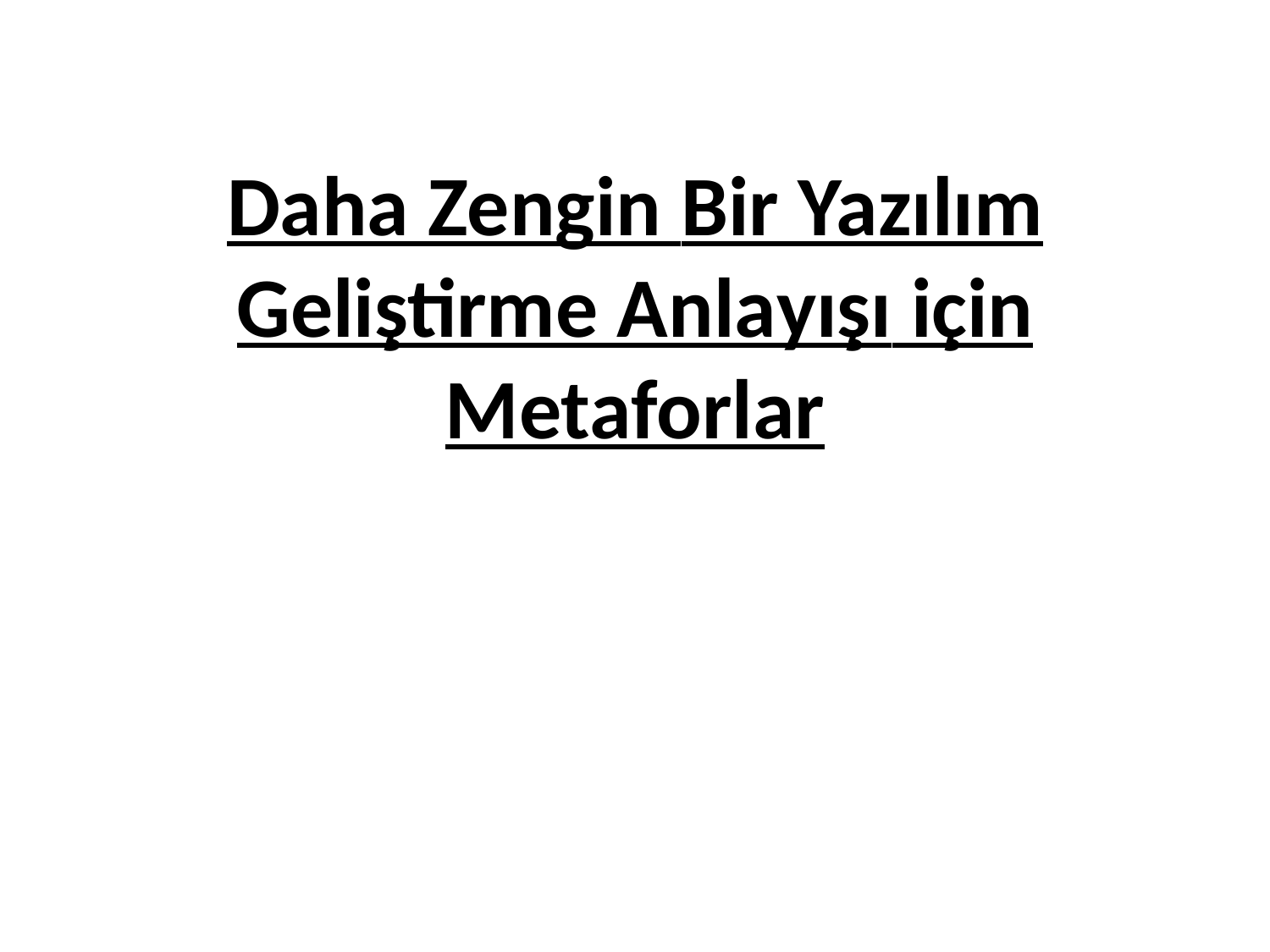

# Daha Zengin Bir Yazılım Geliştirme Anlayışı için Metaforlar